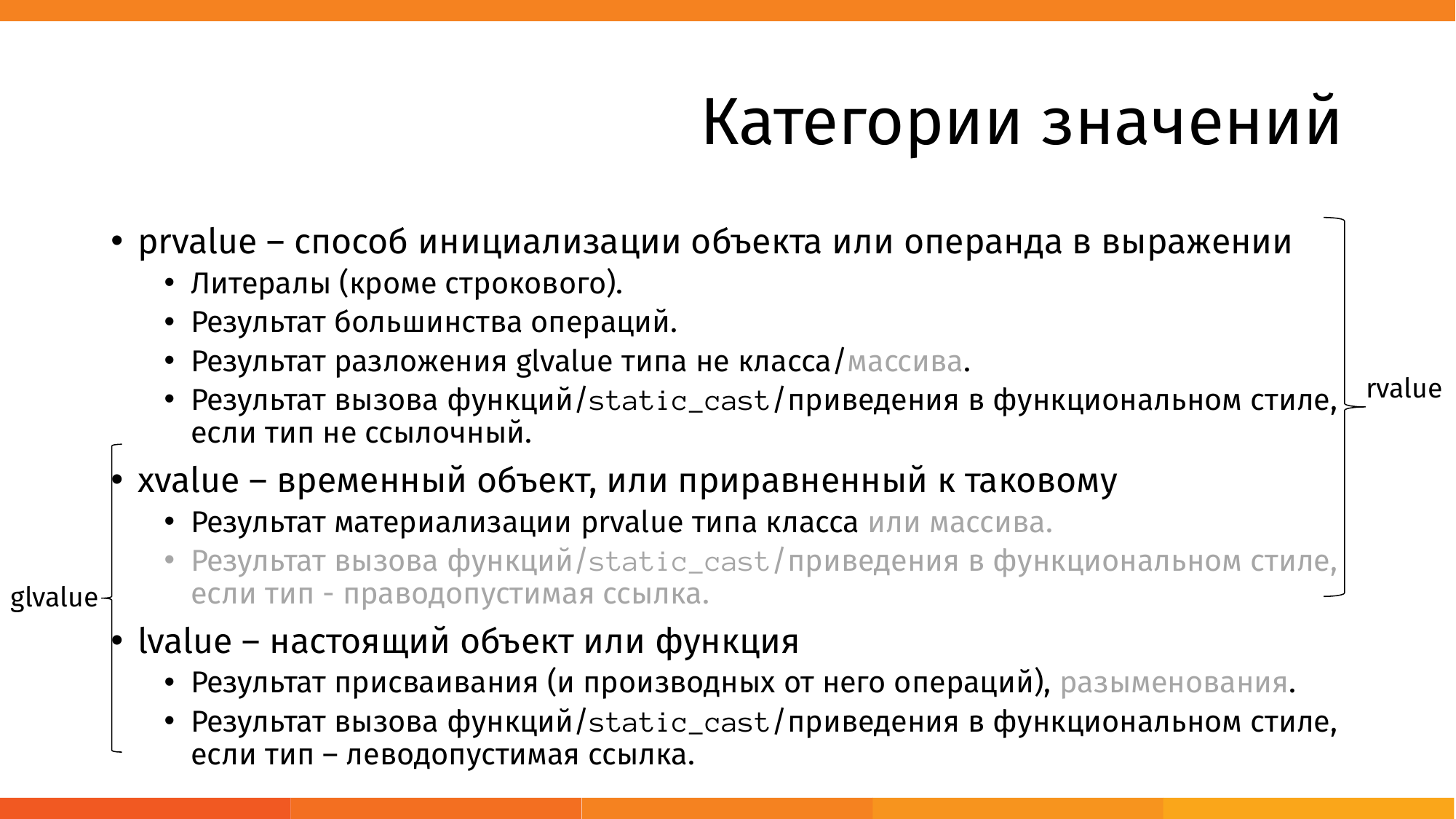

# Категории значений

prvalue – способ инициализации объекта или операнда в выражении
Литералы (кроме строкового).
Результат большинства операций.
Результат разложения glvalue типа не класса/массива.
Результат вызова функций/static_cast/приведения в функциональном стиле, если тип не ссылочный.
xvalue – временный объект, или приравненный к таковому
Результат материализации prvalue типа класса или массива.
Результат вызова функций/static_cast/приведения в функциональном стиле, если тип - праводопустимая ссылка.
lvalue – настоящий объект или функция
Результат присваивания (и производных от него операций), разыменования.
Результат вызова функций/static_cast/приведения в функциональном стиле, если тип – леводопустимая ссылка.
rvalue

glvalue